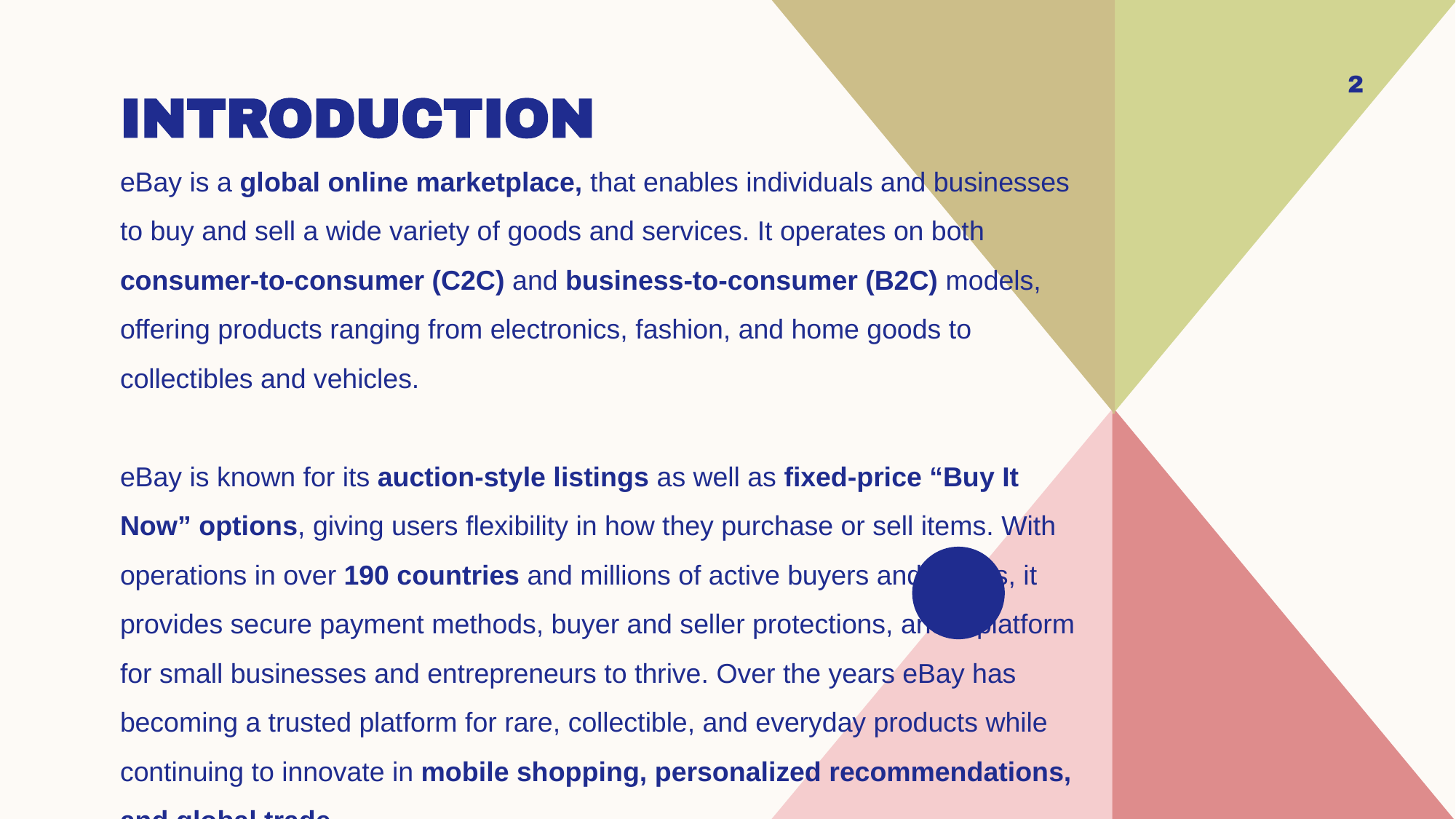

# Introduction
2
eBay is a global online marketplace, that enables individuals and businesses to buy and sell a wide variety of goods and services. It operates on both consumer-to-consumer (C2C) and business-to-consumer (B2C) models, offering products ranging from electronics, fashion, and home goods to collectibles and vehicles.

eBay is known for its auction-style listings as well as fixed-price “Buy It Now” options, giving users flexibility in how they purchase or sell items. With operations in over 190 countries and millions of active buyers and sellers, it provides secure payment methods, buyer and seller protections, and a platform for small businesses and entrepreneurs to thrive. Over the years eBay has becoming a trusted platform for rare, collectible, and everyday products while continuing to innovate in mobile shopping, personalized recommendations, and global trade.